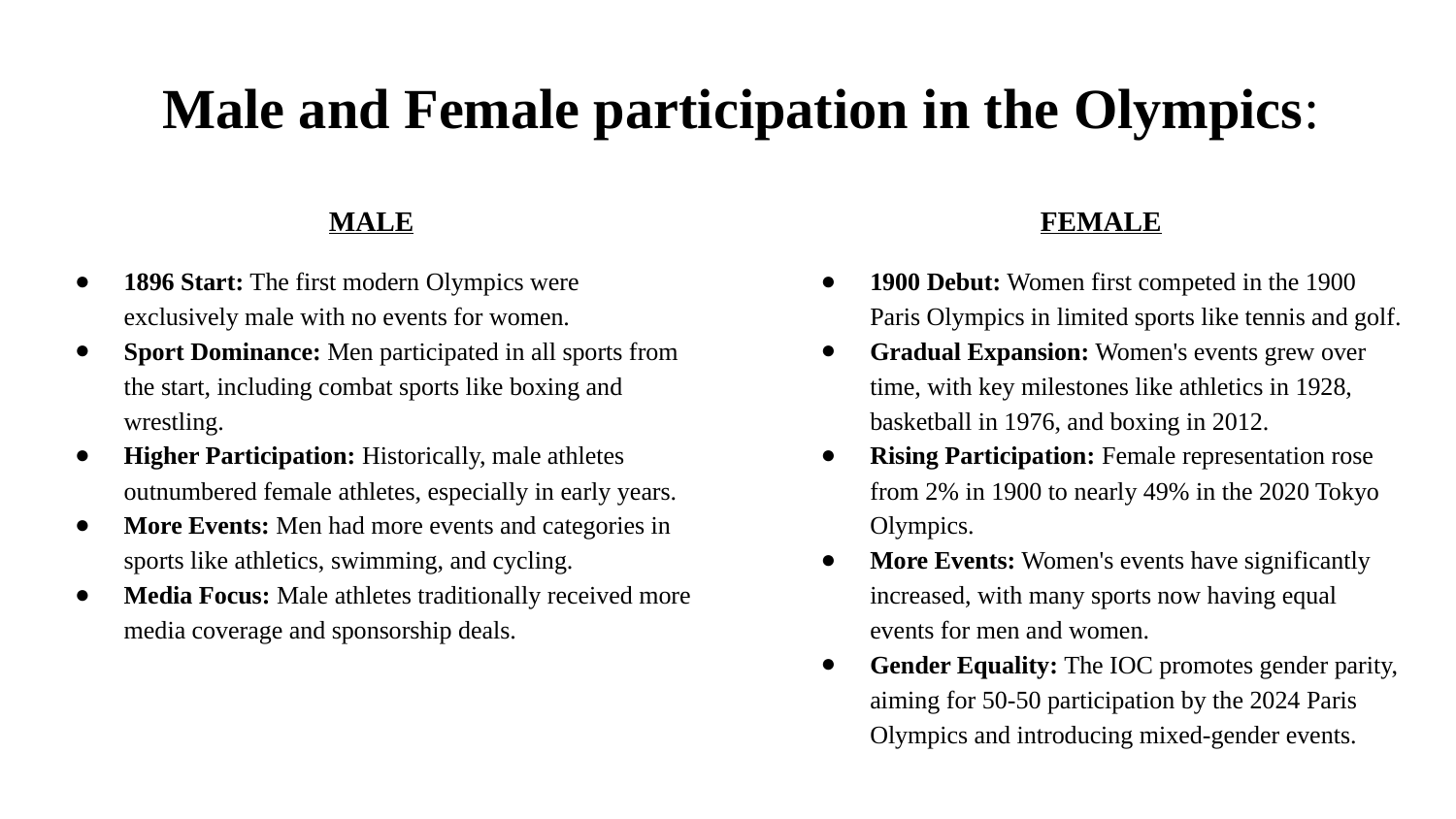

# Male and Female participation in the Olympics:
MALE
1896 Start: The first modern Olympics were exclusively male with no events for women.
Sport Dominance: Men participated in all sports from the start, including combat sports like boxing and wrestling.
Higher Participation: Historically, male athletes outnumbered female athletes, especially in early years.
More Events: Men had more events and categories in sports like athletics, swimming, and cycling.
Media Focus: Male athletes traditionally received more media coverage and sponsorship deals.
FEMALE
1900 Debut: Women first competed in the 1900 Paris Olympics in limited sports like tennis and golf.
Gradual Expansion: Women's events grew over time, with key milestones like athletics in 1928, basketball in 1976, and boxing in 2012.
Rising Participation: Female representation rose from 2% in 1900 to nearly 49% in the 2020 Tokyo Olympics.
More Events: Women's events have significantly increased, with many sports now having equal events for men and women.
Gender Equality: The IOC promotes gender parity, aiming for 50-50 participation by the 2024 Paris Olympics and introducing mixed-gender events.